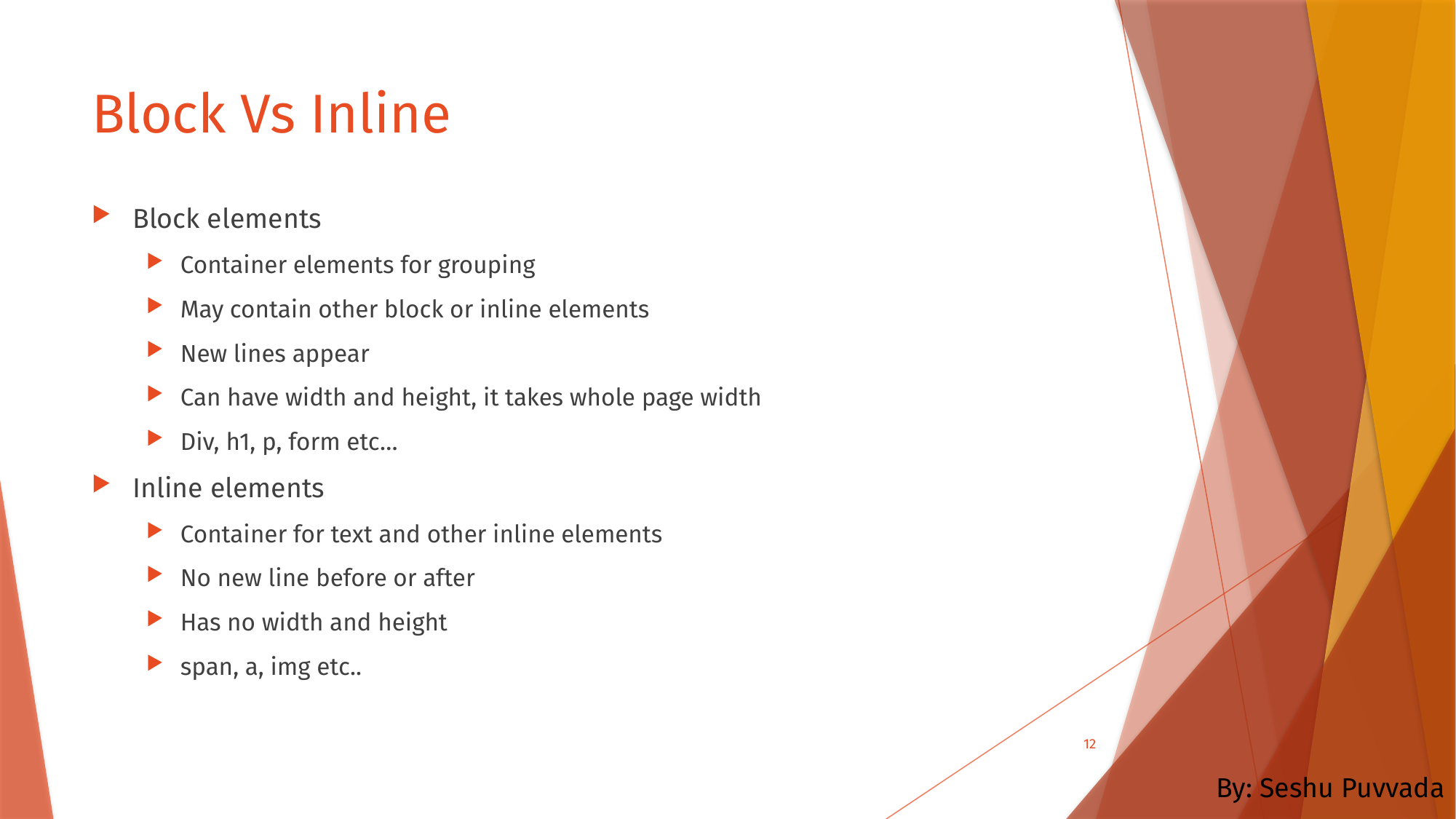

# Block Vs Inline
Block elements
Container elements for grouping
May contain other block or inline elements
New lines appear
Can have width and height, it takes whole page width
Div, h1, p, form etc…
Inline elements
Container for text and other inline elements
No new line before or after
Has no width and height
span, a, img etc..

12
By: Seshu Puvvada